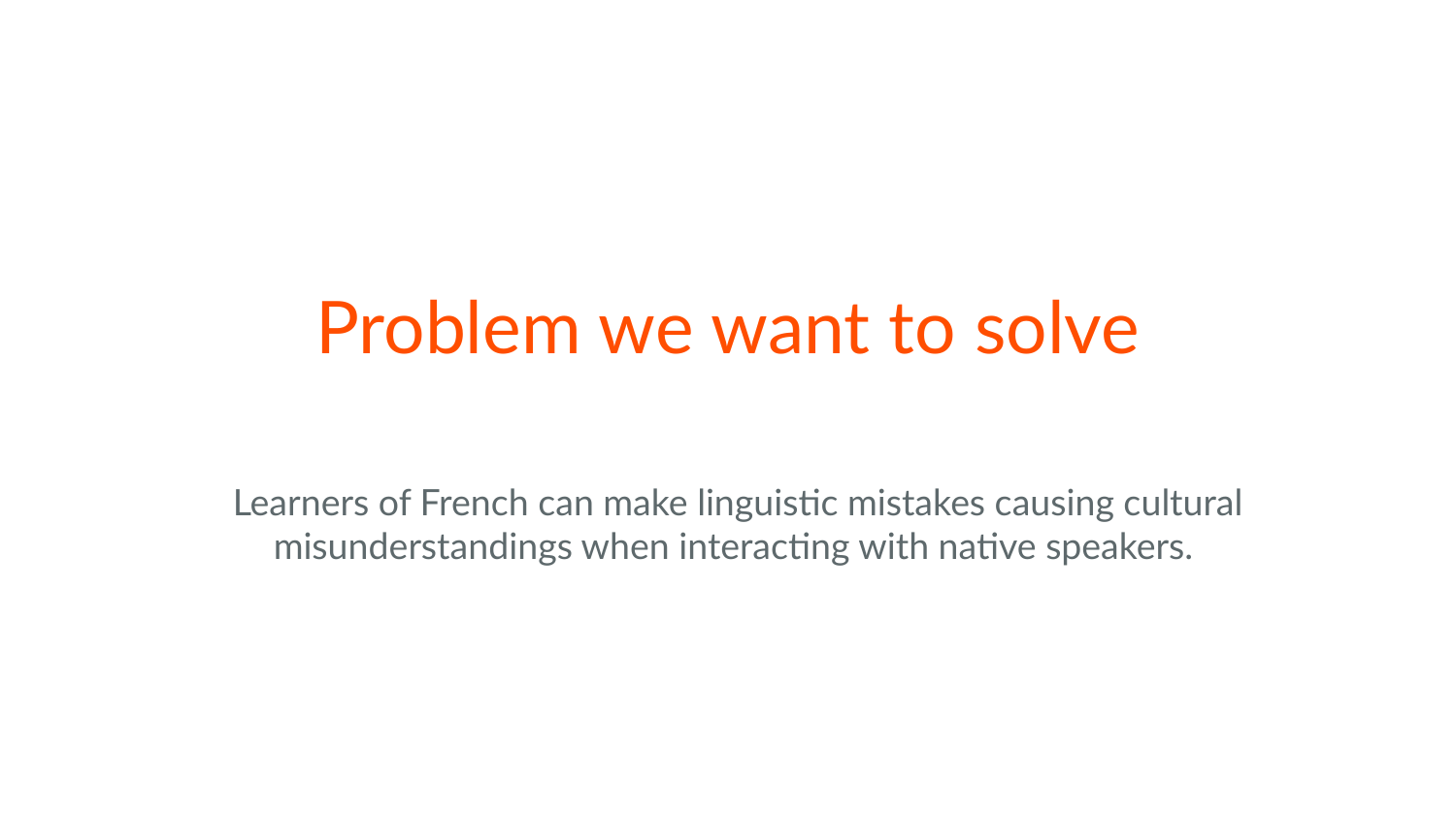

# Problem we want to solve
Learners of French can make linguistic mistakes causing cultural misunderstandings when interacting with native speakers.